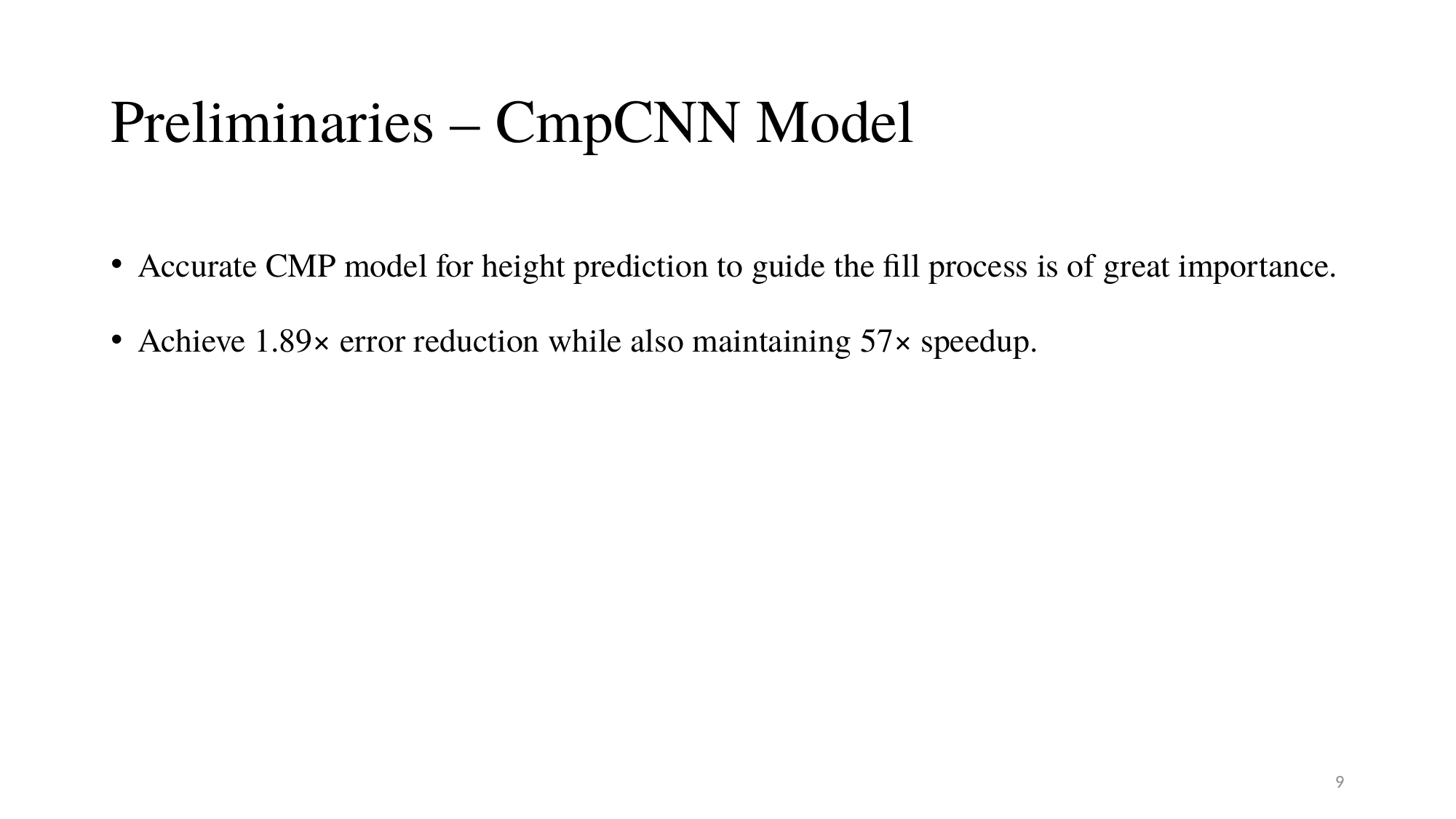

# Preliminaries – CmpCNN Model
Accurate CMP model for height prediction to guide the fill process is of great importance.
Achieve 1.89× error reduction while also maintaining 57× speedup.

9